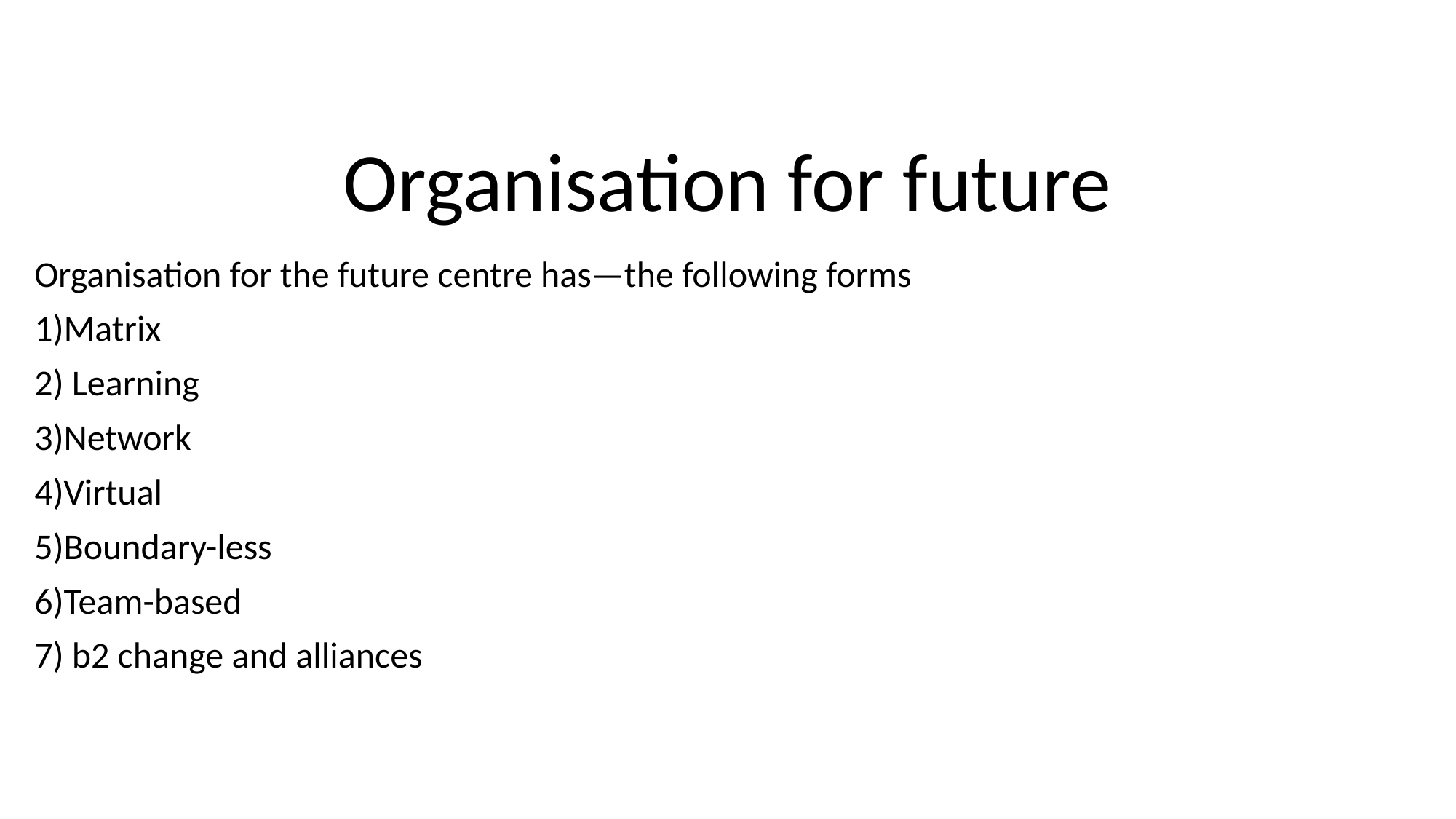

# Organisation for future
Organisation for the future centre has—the following forms
1)Matrix
2) Learning
3)Network
4)Virtual
5)Boundary-less
6)Team-based
7) b2 change and alliances